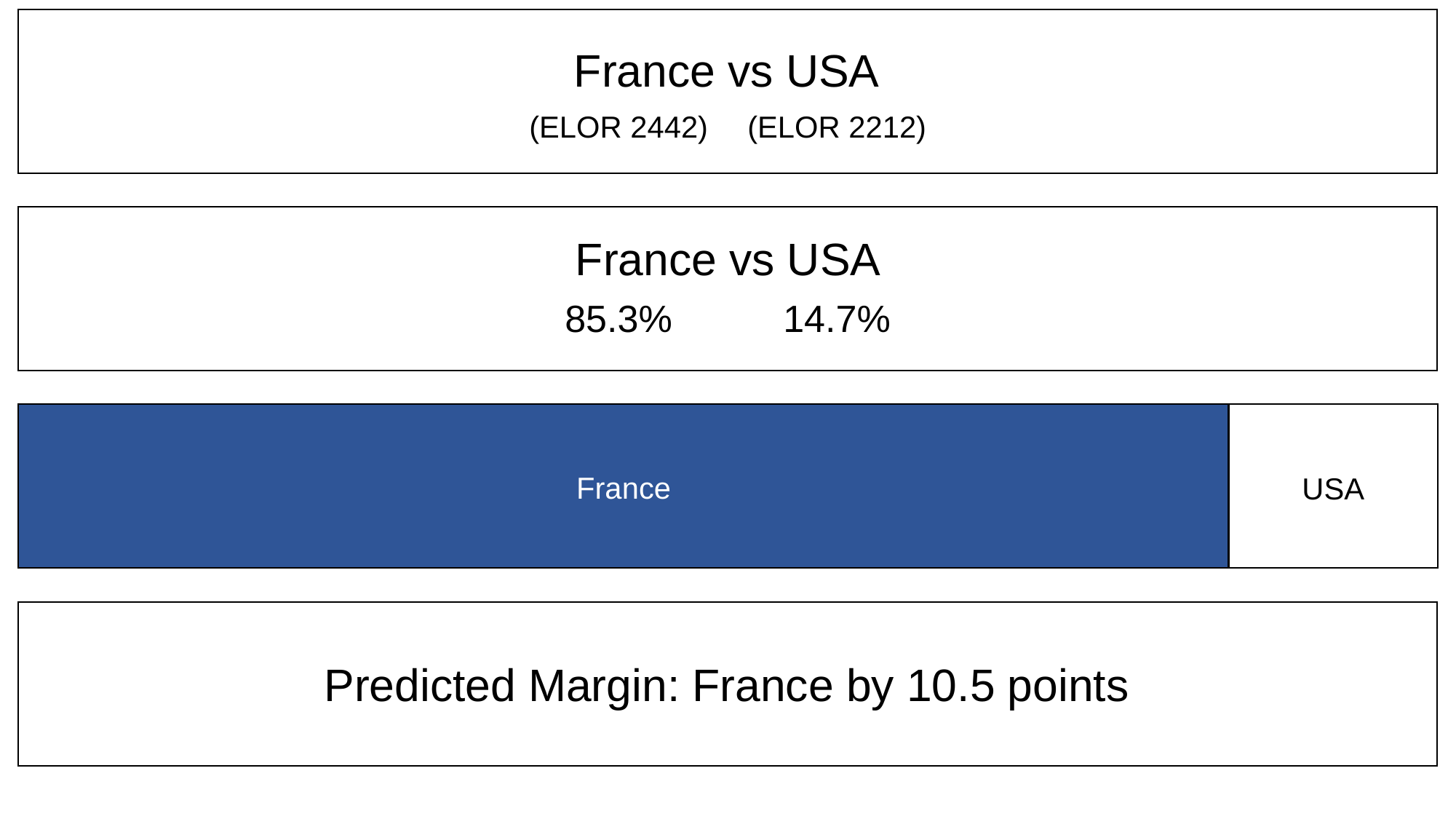

France vs USA
(ELOR 2442)	(ELOR 2212)

France vs USA
85.3%		14.7%

France
USA

Predicted Margin: France by 10.5 points